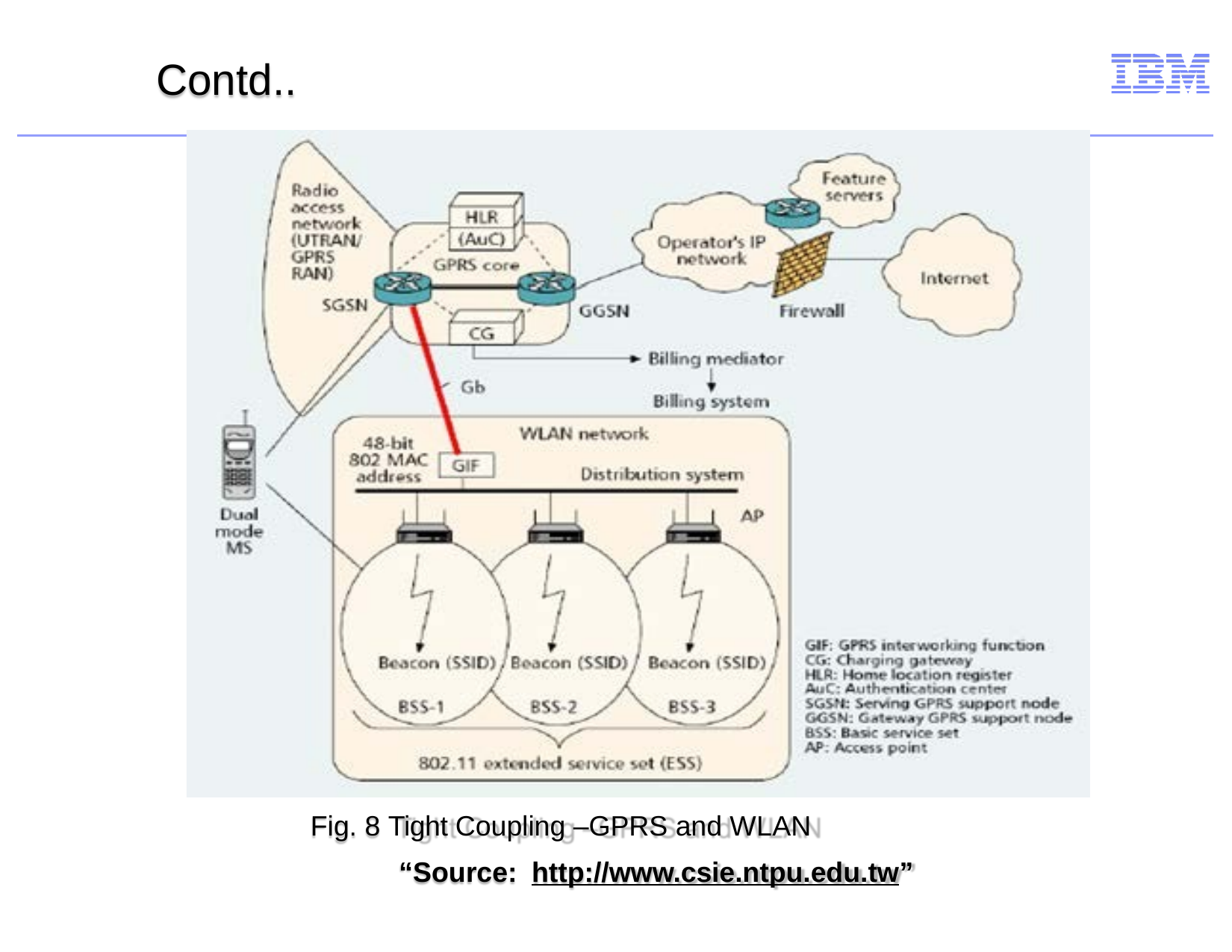

# Contd..

Fig. 8 Tight Coupling –GPRS and WLAN
“Source: http://www.csie.ntpu.edu.tw”